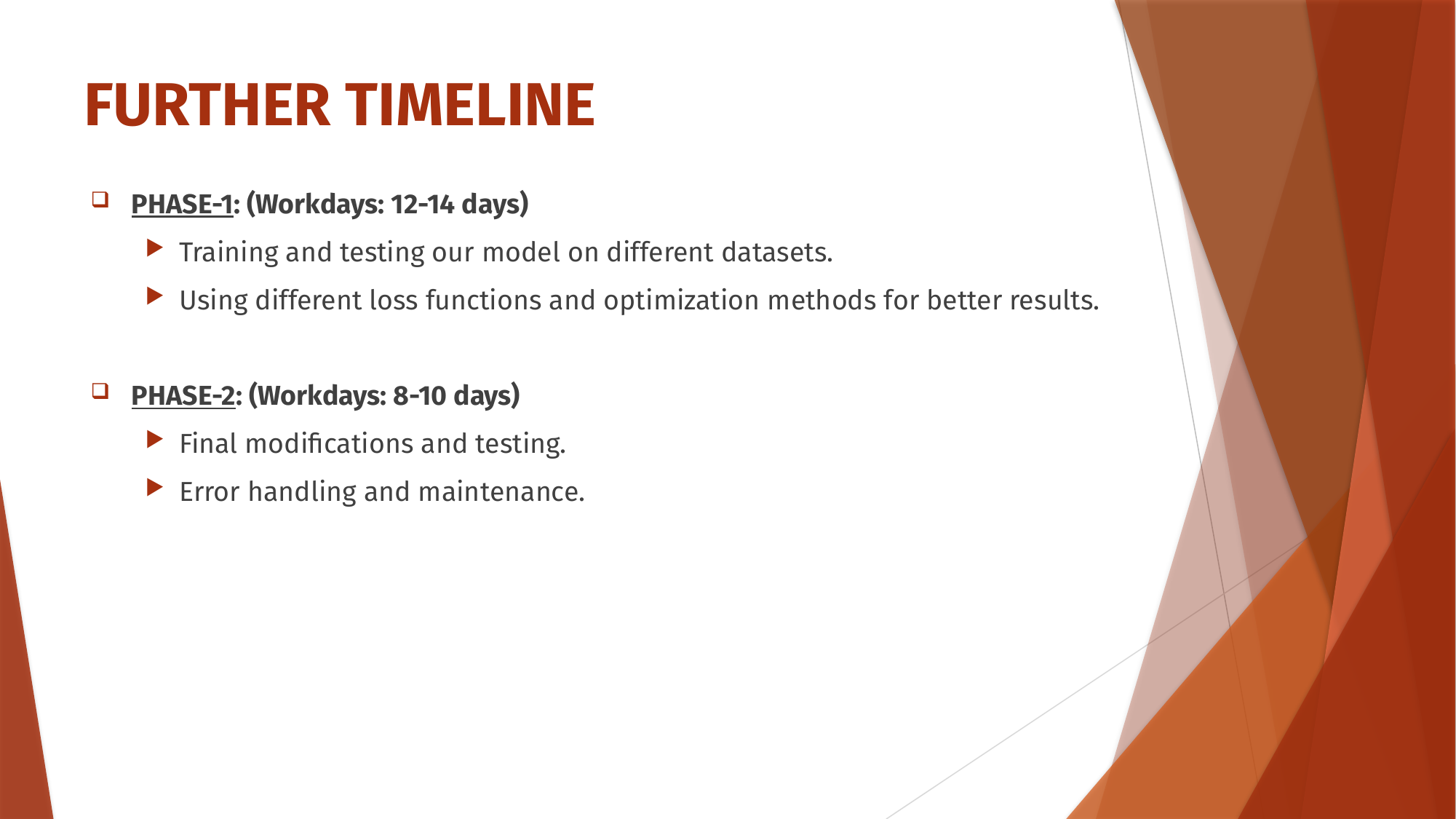

# FURTHER TIMELINE
PHASE-1: (Workdays: 12-14 days)
Training and testing our model on different datasets.
Using different loss functions and optimization methods for better results.

PHASE-2: (Workdays: 8-10 days)
Final modifications and testing.
Error handling and maintenance.